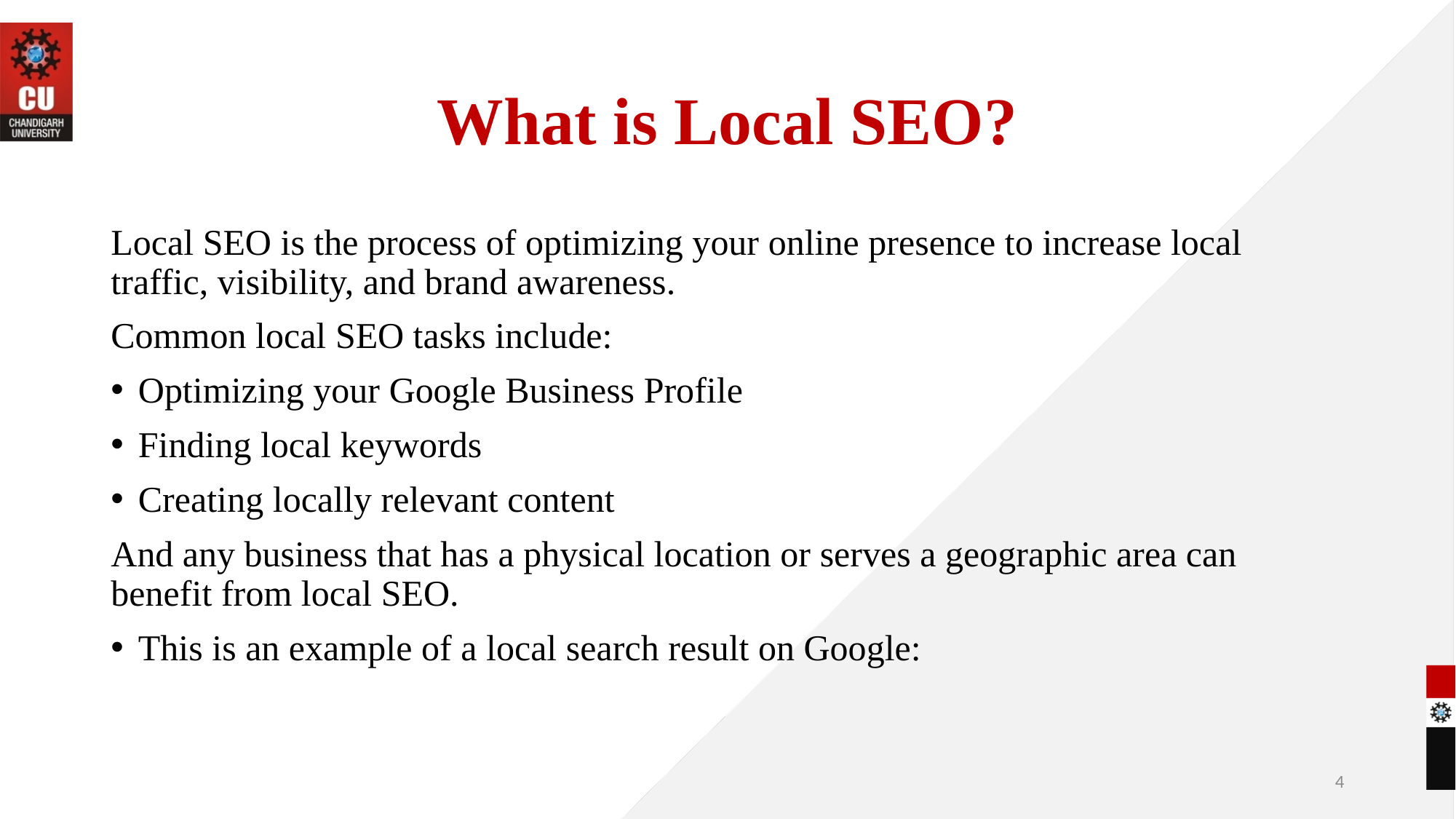

# What is Local SEO?
Local SEO is the process of optimizing your online presence to increase local traffic, visibility, and brand awareness.
Common local SEO tasks include:
Optimizing your Google Business Profile
Finding local keywords
Creating locally relevant content
And any business that has a physical location or serves a geographic area can benefit from local SEO.
This is an example of a local search result on Google:

4